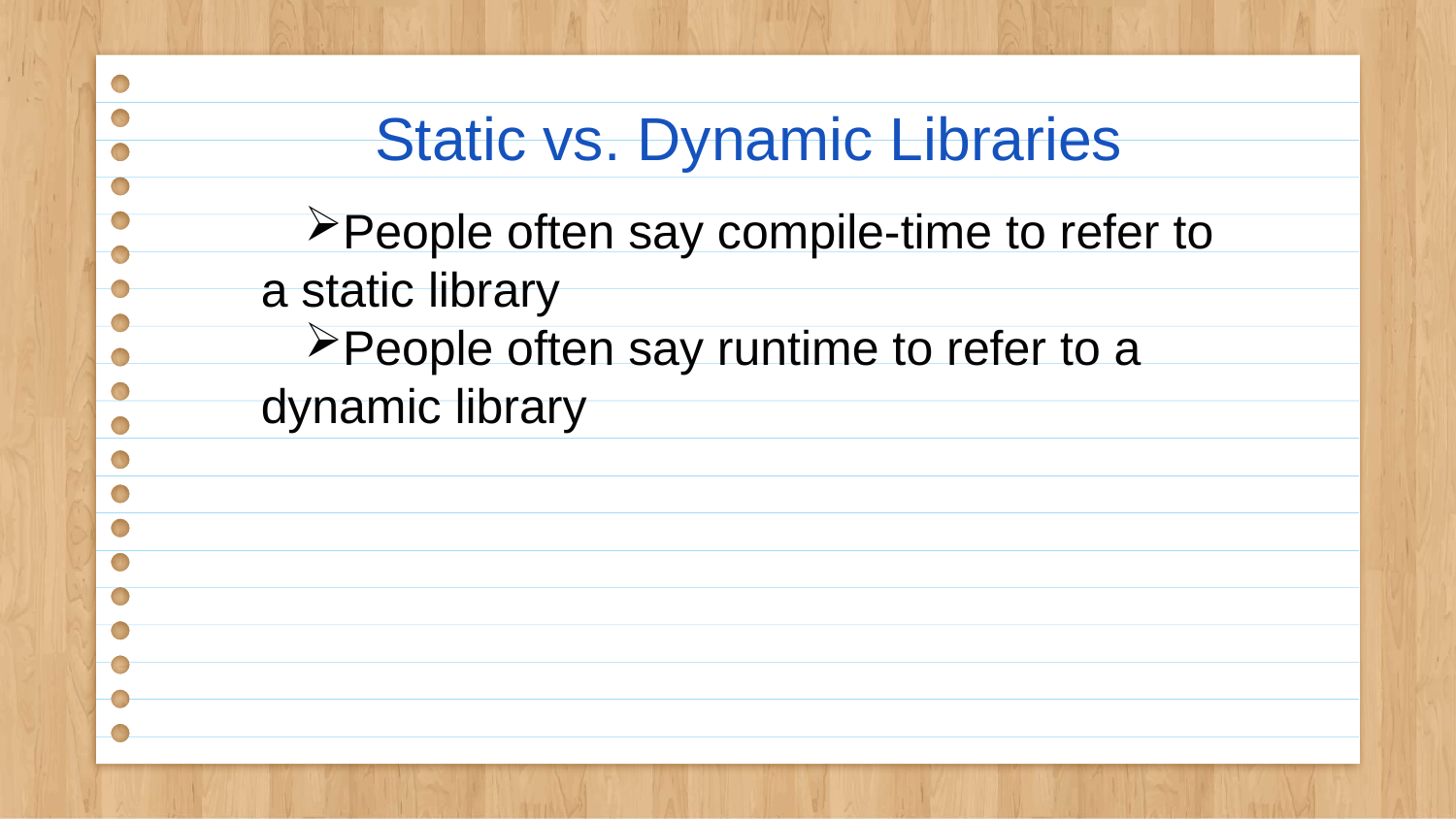

# Static vs. Dynamic Libraries
People often say compile-time to refer to a static library
People often say runtime to refer to a dynamic library